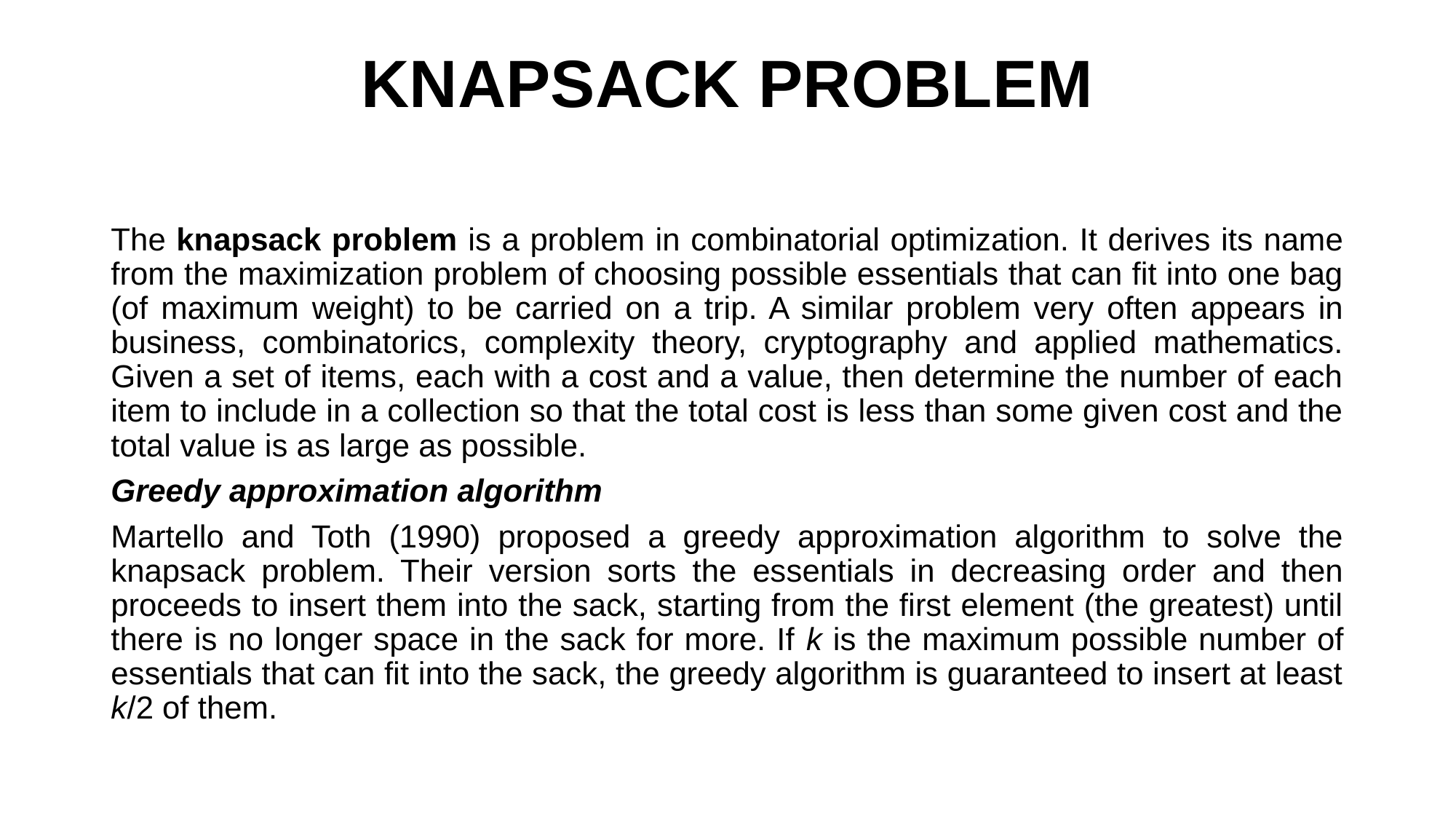

# KNAPSACK PROBLEM
The knapsack problem is a problem in combinatorial optimization. It derives its name from the maximization problem of choosing possible essentials that can fit into one bag (of maximum weight) to be carried on a trip. A similar problem very often appears in business, combinatorics, complexity theory, cryptography and applied mathematics. Given a set of items, each with a cost and a value, then determine the number of each item to include in a collection so that the total cost is less than some given cost and the total value is as large as possible.
Greedy approximation algorithm
Martello and Toth (1990) proposed a greedy approximation algorithm to solve the knapsack problem. Their version sorts the essentials in decreasing order and then proceeds to insert them into the sack, starting from the first element (the greatest) until there is no longer space in the sack for more. If k is the maximum possible number of essentials that can fit into the sack, the greedy algorithm is guaranteed to insert at least k/2 of them.